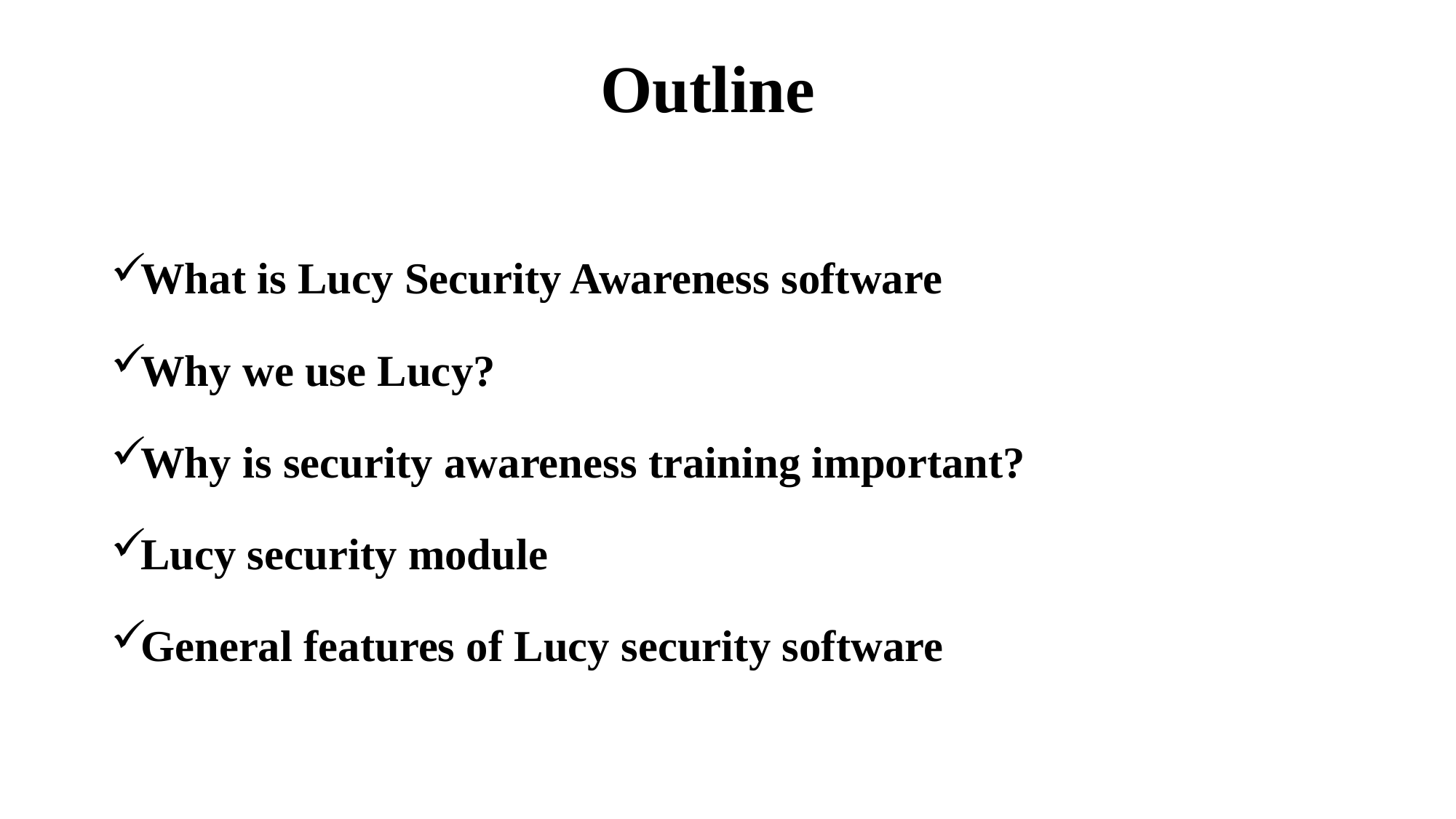

# Outline
What is Lucy Security Awareness software
Why we use Lucy?
Why is security awareness training important?
Lucy security module
General features of Lucy security software